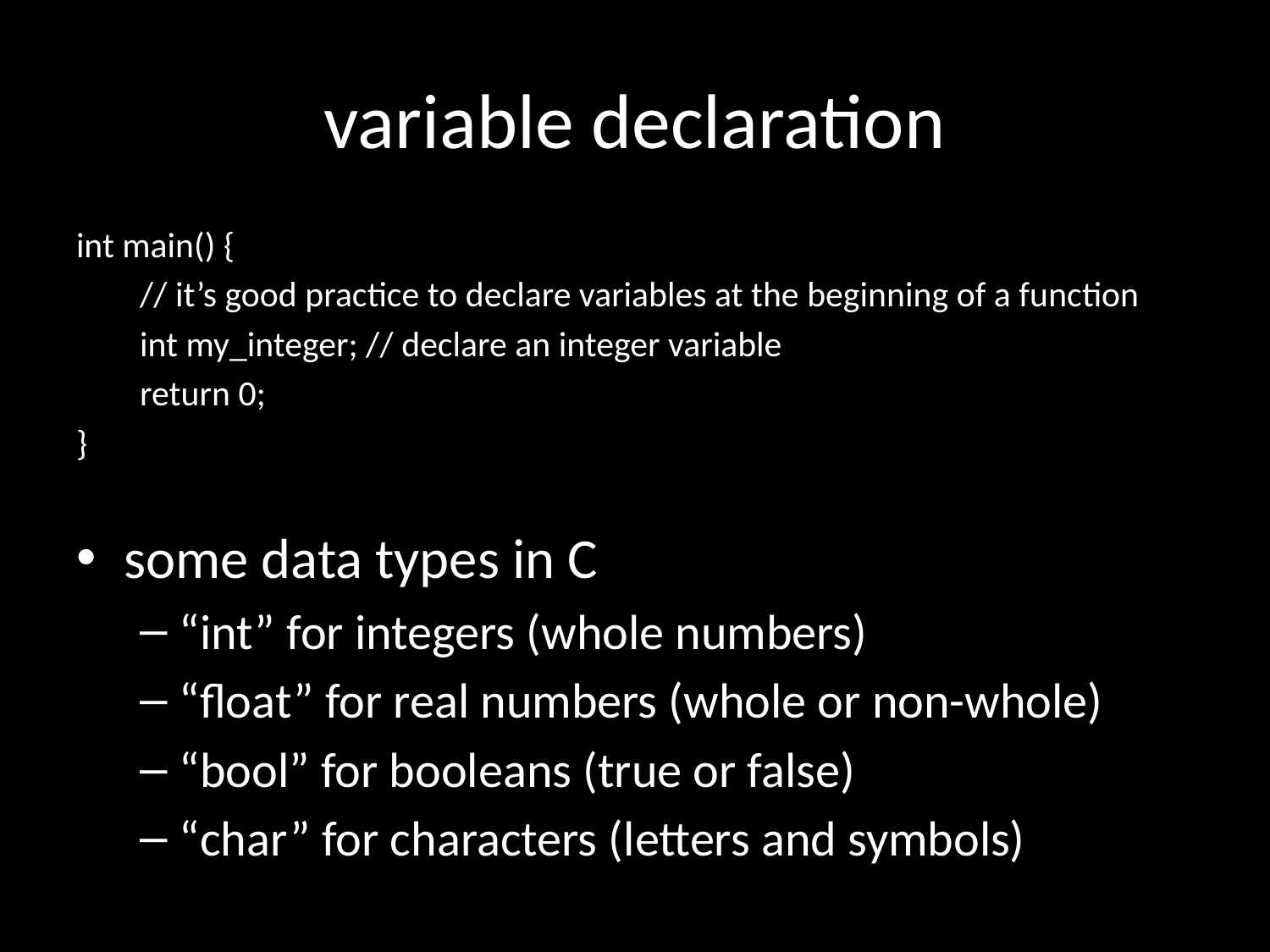

# variable declaration
int main() {
	  // it’s good practice to declare variables at the beginning of a function
	  int my_integer; // declare an integer variable
	  return 0;
}

some data types in C
“int” for integers (whole numbers)
“float” for real numbers (whole or non-whole)
“bool” for booleans (true or false)
“char” for characters (letters and symbols)